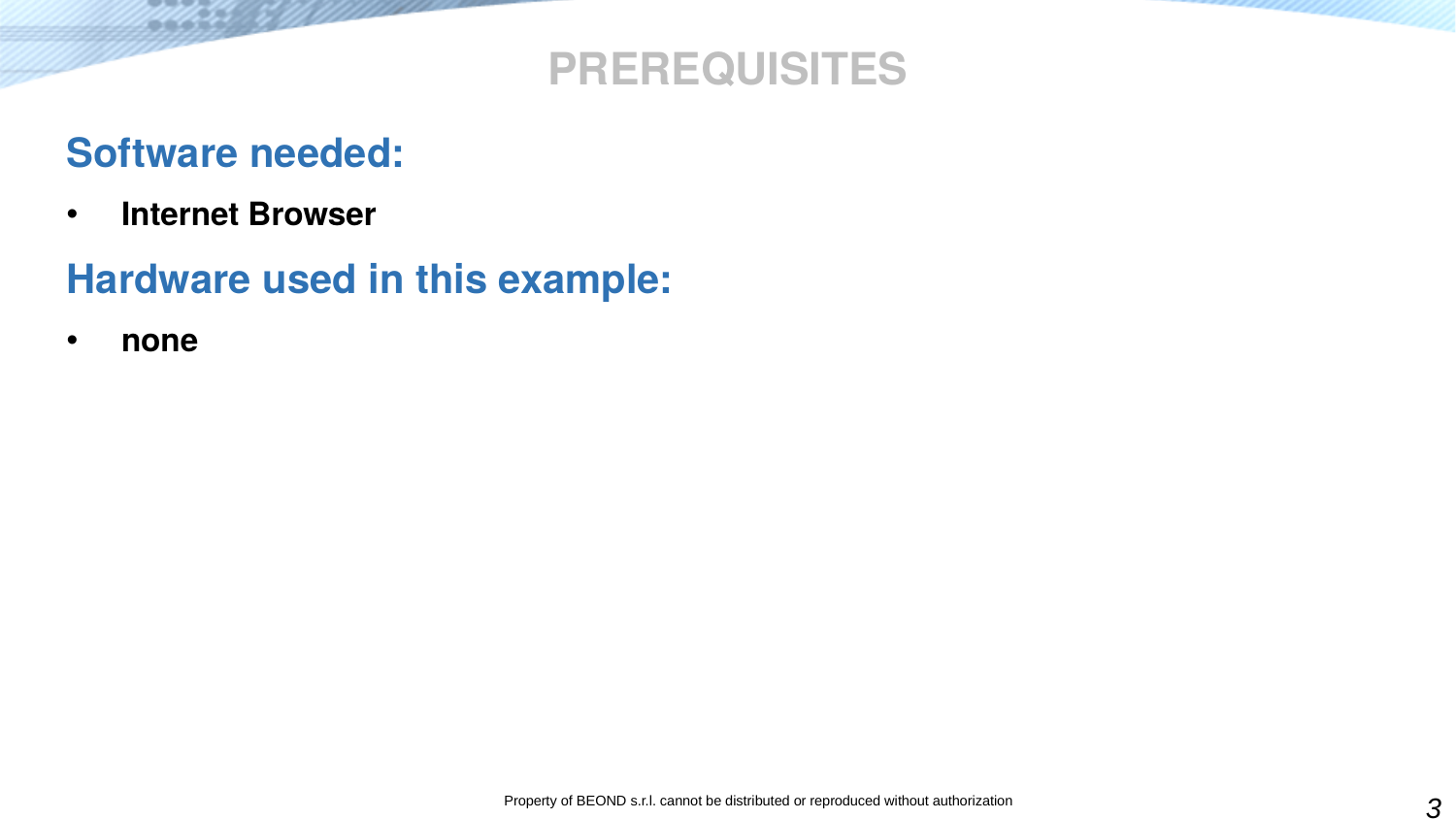

# PREREQUISITES
Software needed:
Internet Browser
Hardware used in this example:
none
3
Property of BEOND s.r.l. cannot be distributed or reproduced without authorization